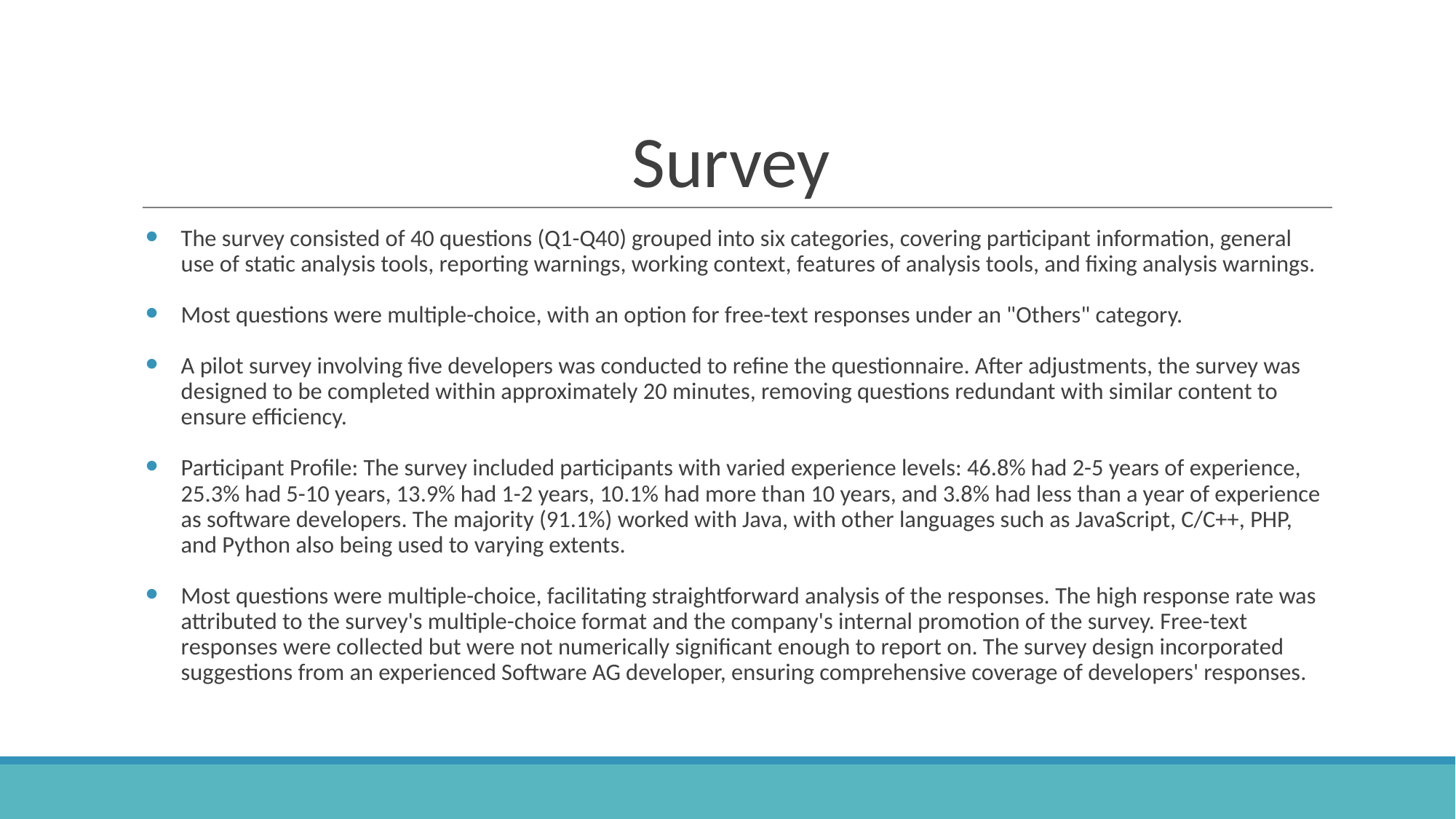

# Survey
The survey consisted of 40 questions (Q1-Q40) grouped into six categories, covering participant information, general use of static analysis tools, reporting warnings, working context, features of analysis tools, and fixing analysis warnings.

Most questions were multiple-choice, with an option for free-text responses under an "Others" category.

A pilot survey involving five developers was conducted to refine the questionnaire. After adjustments, the survey was designed to be completed within approximately 20 minutes, removing questions redundant with similar content to ensure efficiency.

Participant Profile: The survey included participants with varied experience levels: 46.8% had 2-5 years of experience, 25.3% had 5-10 years, 13.9% had 1-2 years, 10.1% had more than 10 years, and 3.8% had less than a year of experience as software developers. The majority (91.1%) worked with Java, with other languages such as JavaScript, C/C++, PHP, and Python also being used to varying extents.

Most questions were multiple-choice, facilitating straightforward analysis of the responses. The high response rate was attributed to the survey's multiple-choice format and the company's internal promotion of the survey. Free-text responses were collected but were not numerically significant enough to report on. The survey design incorporated suggestions from an experienced Software AG developer, ensuring comprehensive coverage of developers' responses.